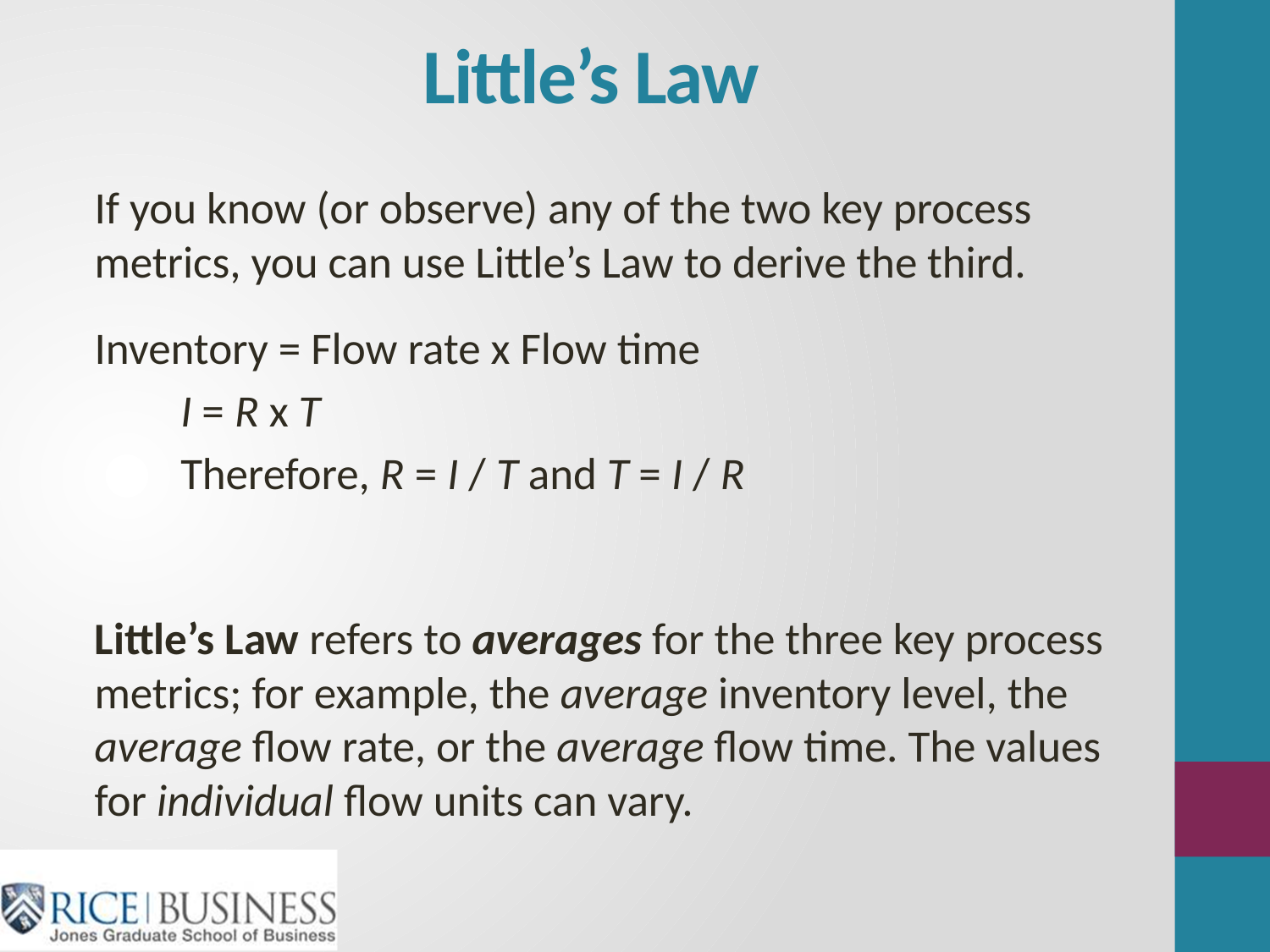

# Little’s Law
If you know (or observe) any of the two key process metrics, you can use Little’s Law to derive the third.
Inventory = Flow rate x Flow time
		I = R x T
		Therefore, R = I / T and T = I / R

Little’s Law refers to averages for the three key process metrics; for example, the average inventory level, the average flow rate, or the average flow time. The values for individual flow units can vary.